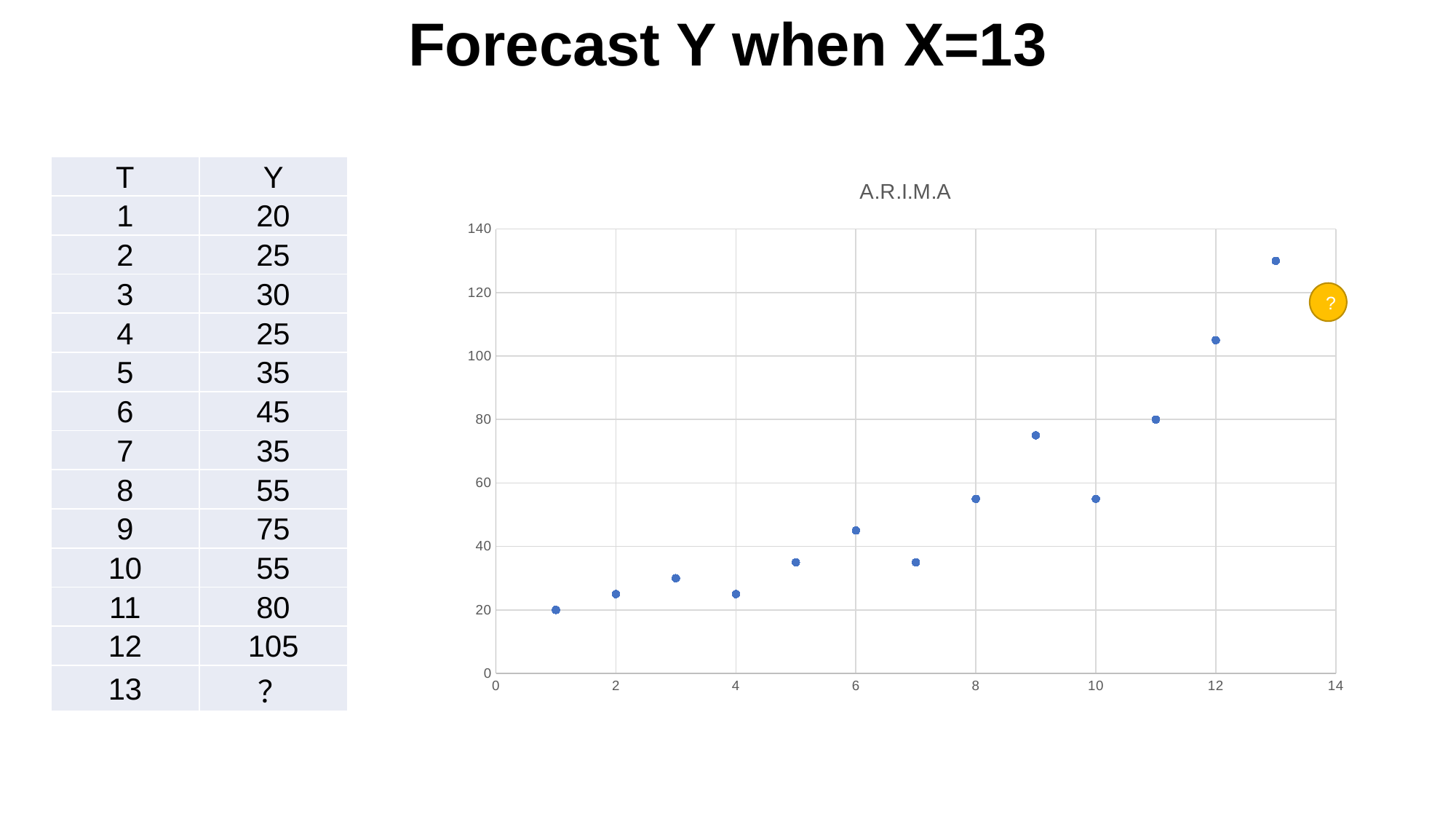

Forecast Y when X=13
| T | Y |
| --- | --- |
| 1 | 20 |
| 2 | 25 |
| 3 | 30 |
| 4 | 25 |
| 5 | 35 |
| 6 | 45 |
| 7 | 35 |
| 8 | 55 |
| 9 | 75 |
| 10 | 55 |
| 11 | 80 |
| 12 | 105 |
| 13 | ？ |

### Chart: A.R.I.M.A

| Category |  |
|---|---|